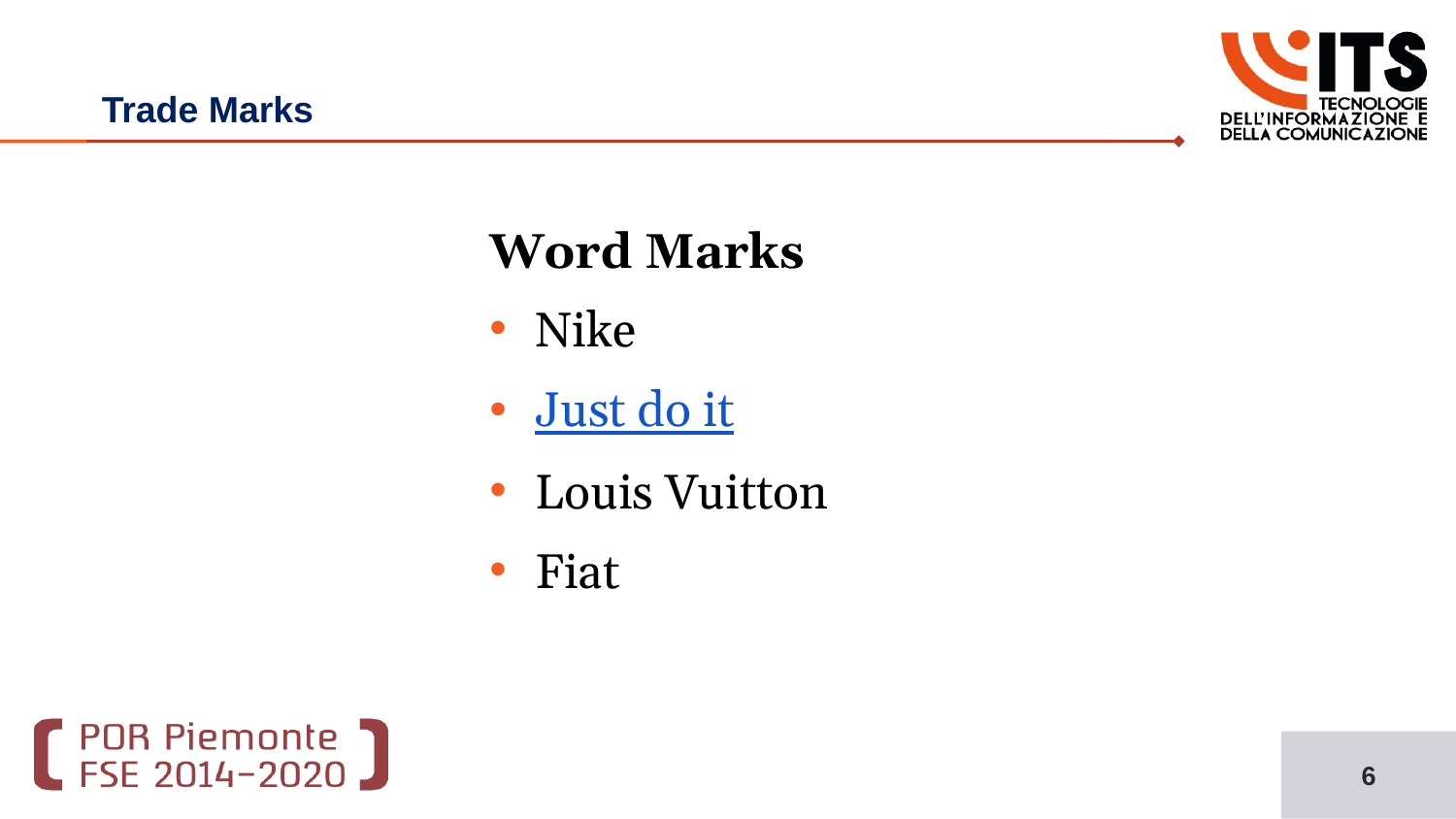

Trade Marks
Word Marks
Nike
Just do it
Louis Vuitton
Fiat

6